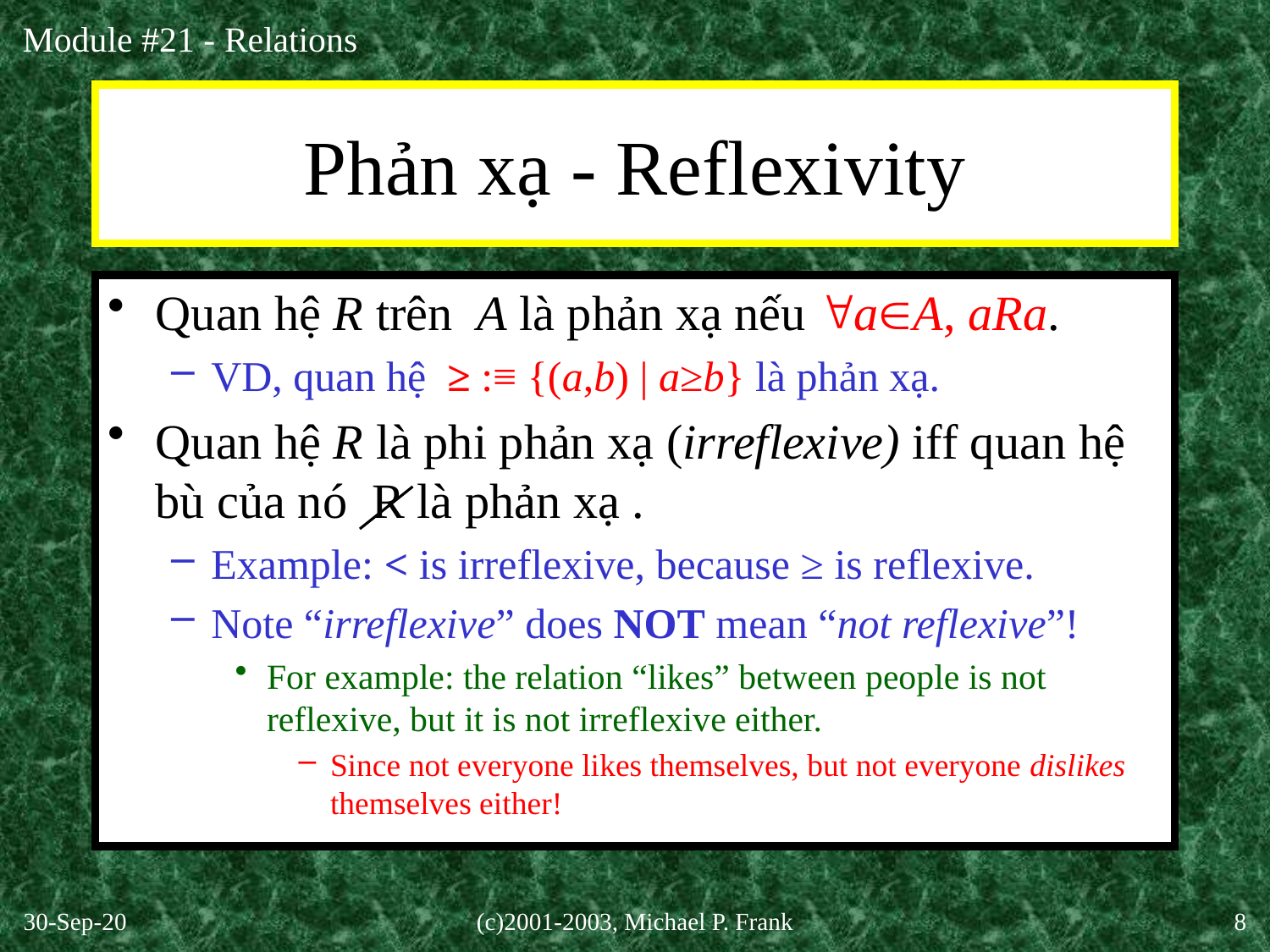

# Phản xạ - Reflexivity
Quan hệ R trên  A là phản xạ nếu ∀a∈A, aRa.
VD, quan hệ  ≥ :≡ {(a,b) | a≥b} là phản xạ.
Quan hệ R là phi phản xạ (irreflexive) iff quan hệ bù của nó  R là phản xạ .
Example: < is irreflexive, because ≥ is reflexive.
Note “irreflexive” does NOT mean “not reflexive”!
For example: the relation “likes” between people is not reflexive, but it is not irreflexive either.
Since not everyone likes themselves, but not everyone dislikes themselves either!

30-Sep-20
(c)2001-2003, Michael P. Frank
8